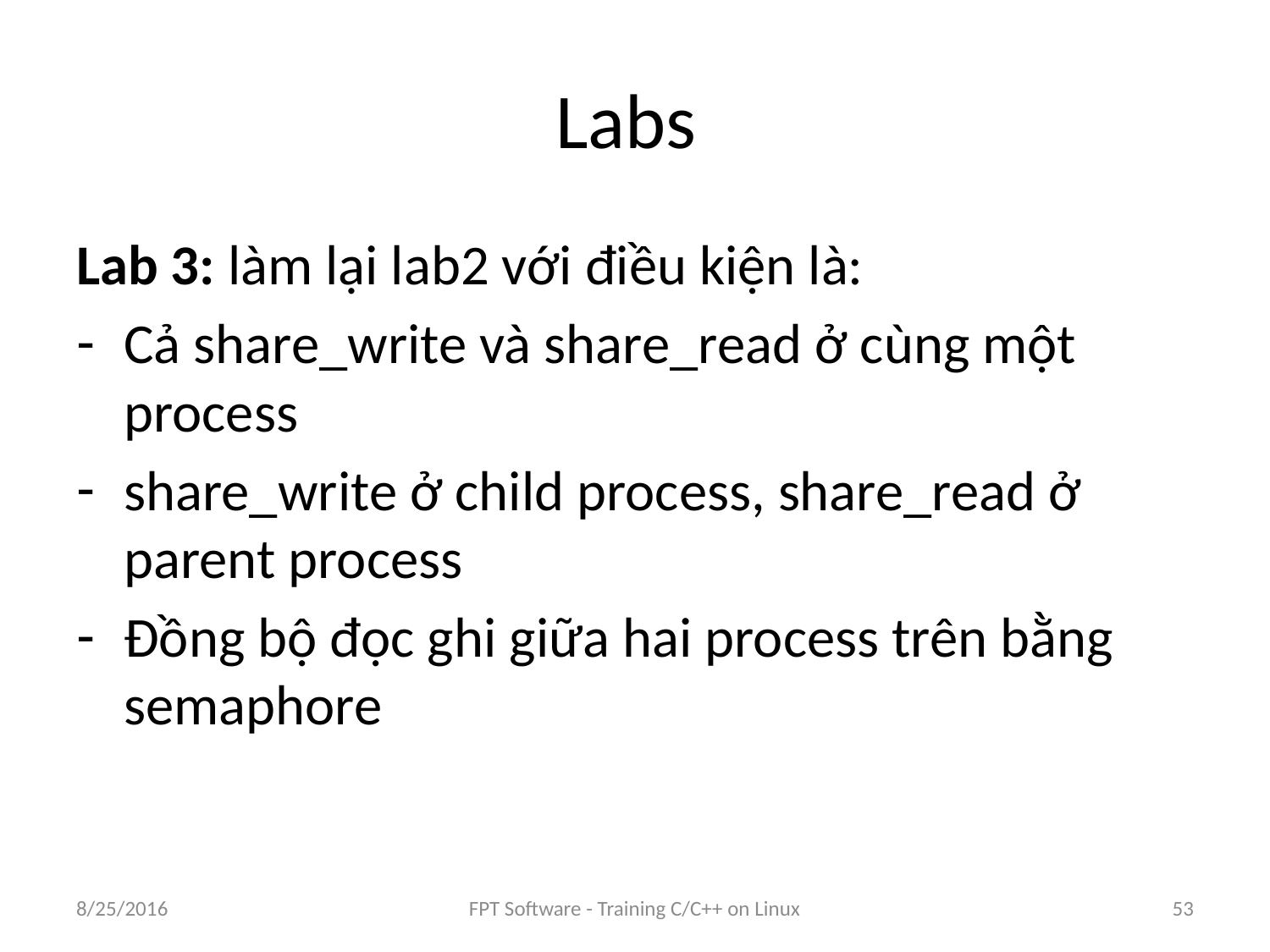

# Labs
Lab 3: làm lại lab2 với điều kiện là:
Cả share_write và share_read ở cùng một process
share_write ở child process, share_read ở parent process
Đồng bộ đọc ghi giữa hai process trên bằng semaphore
8/25/2016
FPT Software - Training C/C++ on Linux
53